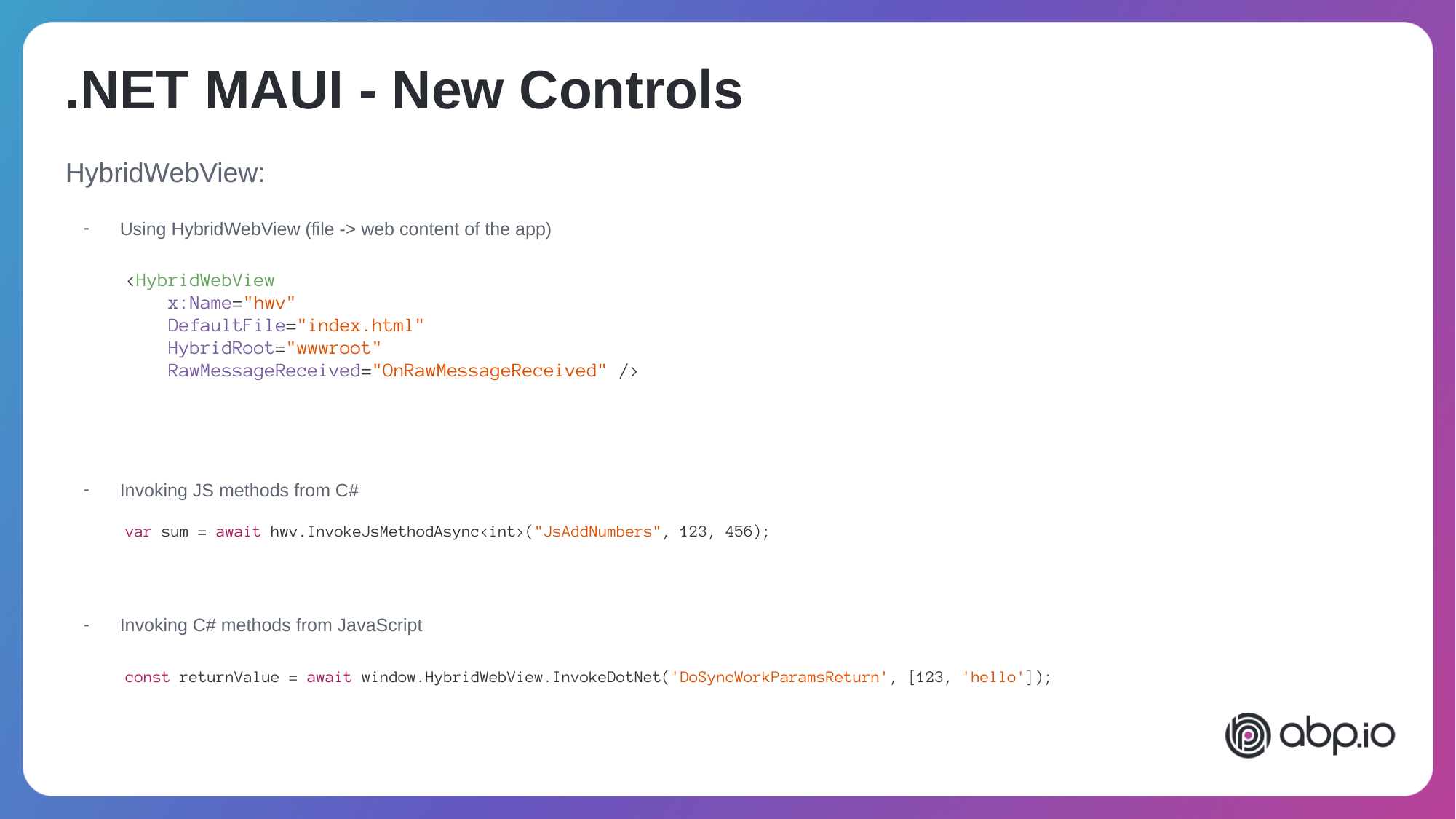

.NET MAUI - New Controls
HybridWebView:

Using HybridWebView (file -> web content of the app)
| <HybridWebView x:Name="hwv" DefaultFile="index.html" HybridRoot="wwwroot" RawMessageReceived="OnRawMessageReceived" /> |
| --- |
Invoking JS methods from C#
| var sum = await hwv.InvokeJsMethodAsync<int>("JsAddNumbers", 123, 456); |
| --- |
Invoking C# methods from JavaScript
| const returnValue = await window.HybridWebView.InvokeDotNet('DoSyncWorkParamsReturn', [123, 'hello']); |
| --- |